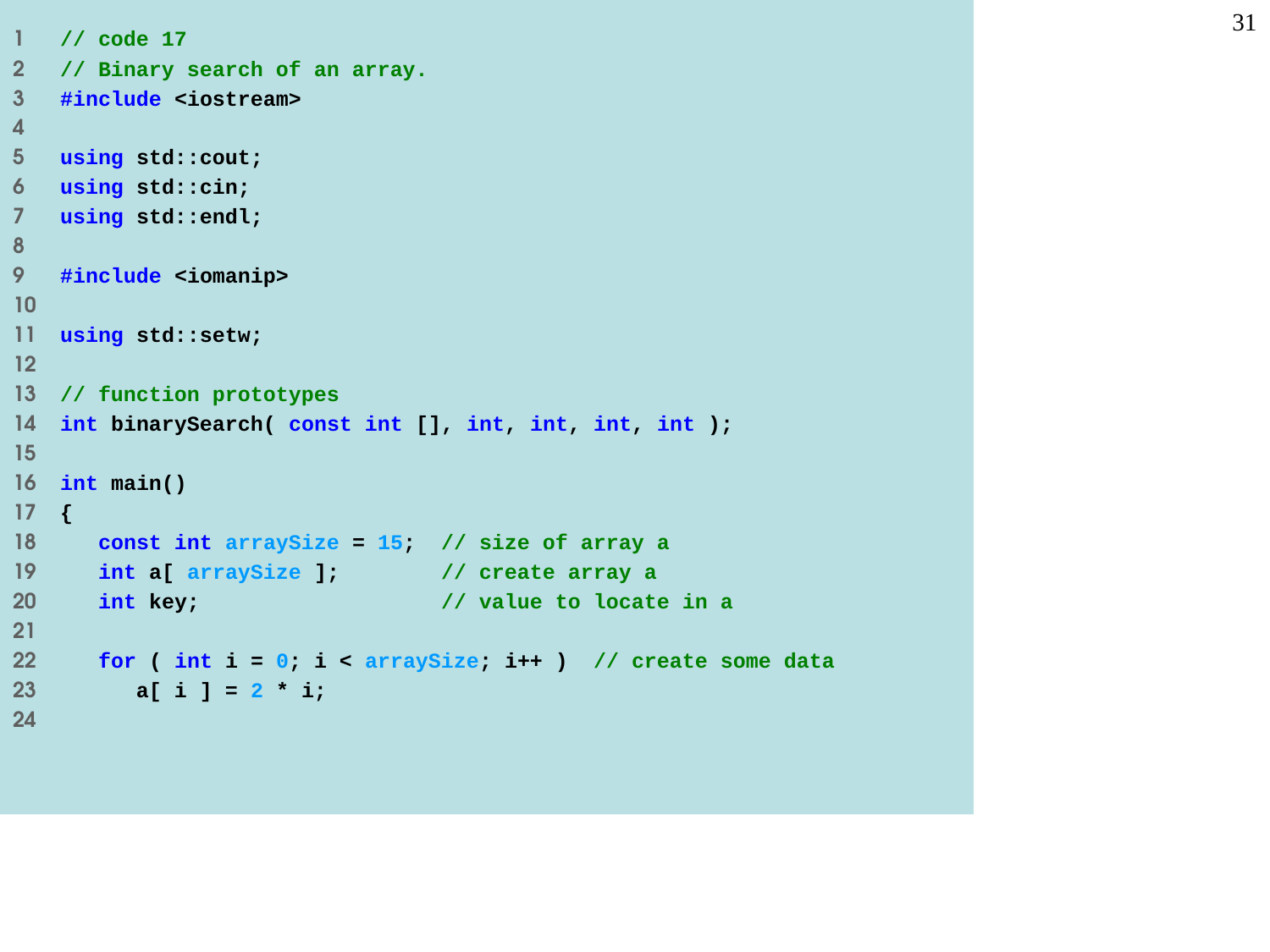

1      // code 17
2      // Binary search of an array.
3      #include <iostream>
4
5      using std::cout;
6      using std::cin;
7      using std::endl;
8
9      #include <iomanip>
10
11    using std::setw;
12
13    // function prototypes
14    int binarySearch( const int [], int, int, int, int );
15
16    int main()
17    {
18       const int arraySize = 15;  // size of array a
19       int a[ arraySize ];        // create array a
20       int key;                   // value to locate in a
21
22       for ( int i = 0; i < arraySize; i++ )  // create some data
23          a[ i ] = 2 * i;
24

31